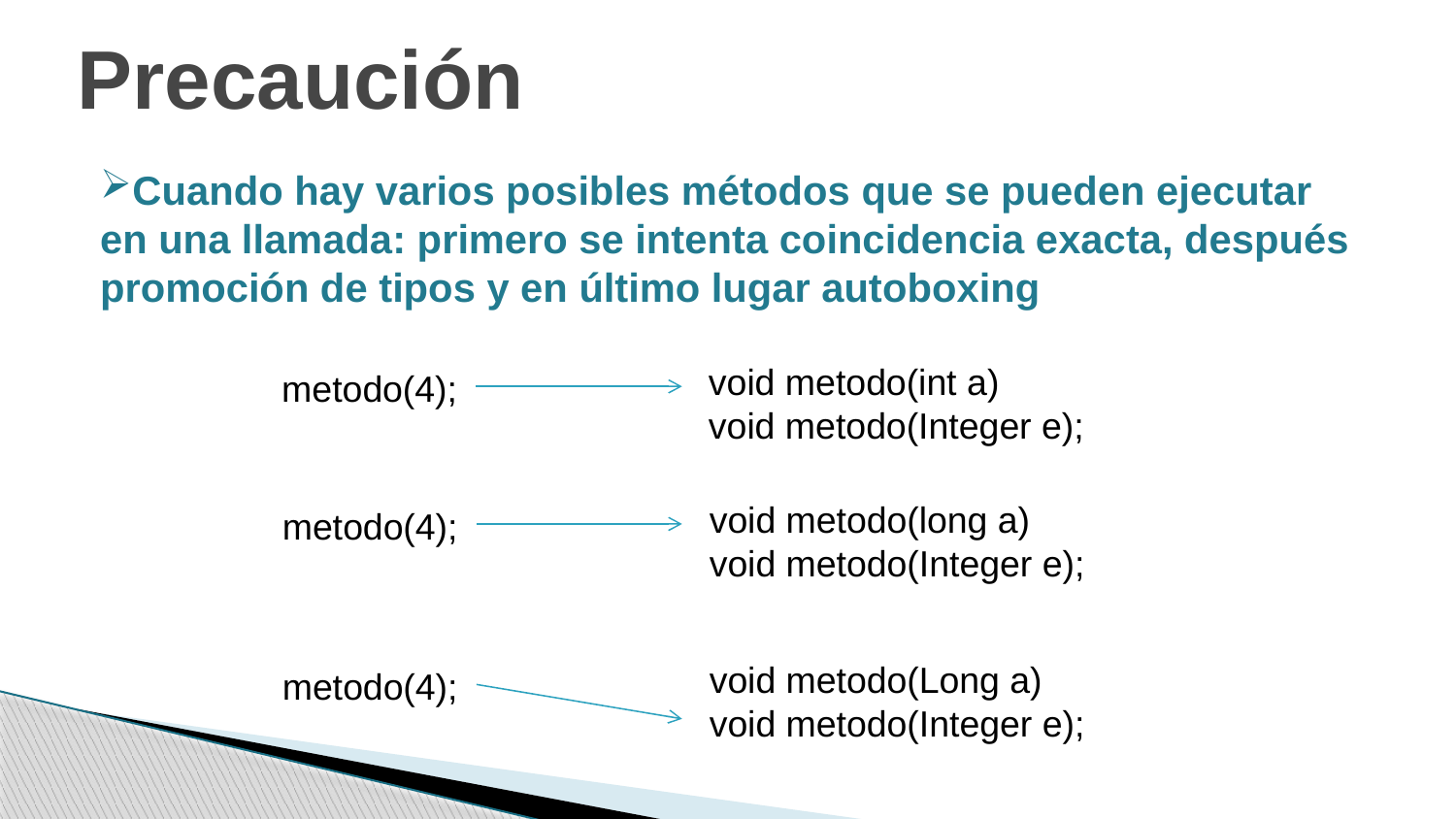

Precaución
Cuando hay varios posibles métodos que se pueden ejecutar en una llamada: primero se intenta coincidencia exacta, después promoción de tipos y en último lugar autoboxing

void metodo(int a)
void metodo(Integer e);
metodo(4);
void metodo(long a)
void metodo(Integer e);
metodo(4);
void metodo(Long a)
void metodo(Integer e);
metodo(4);